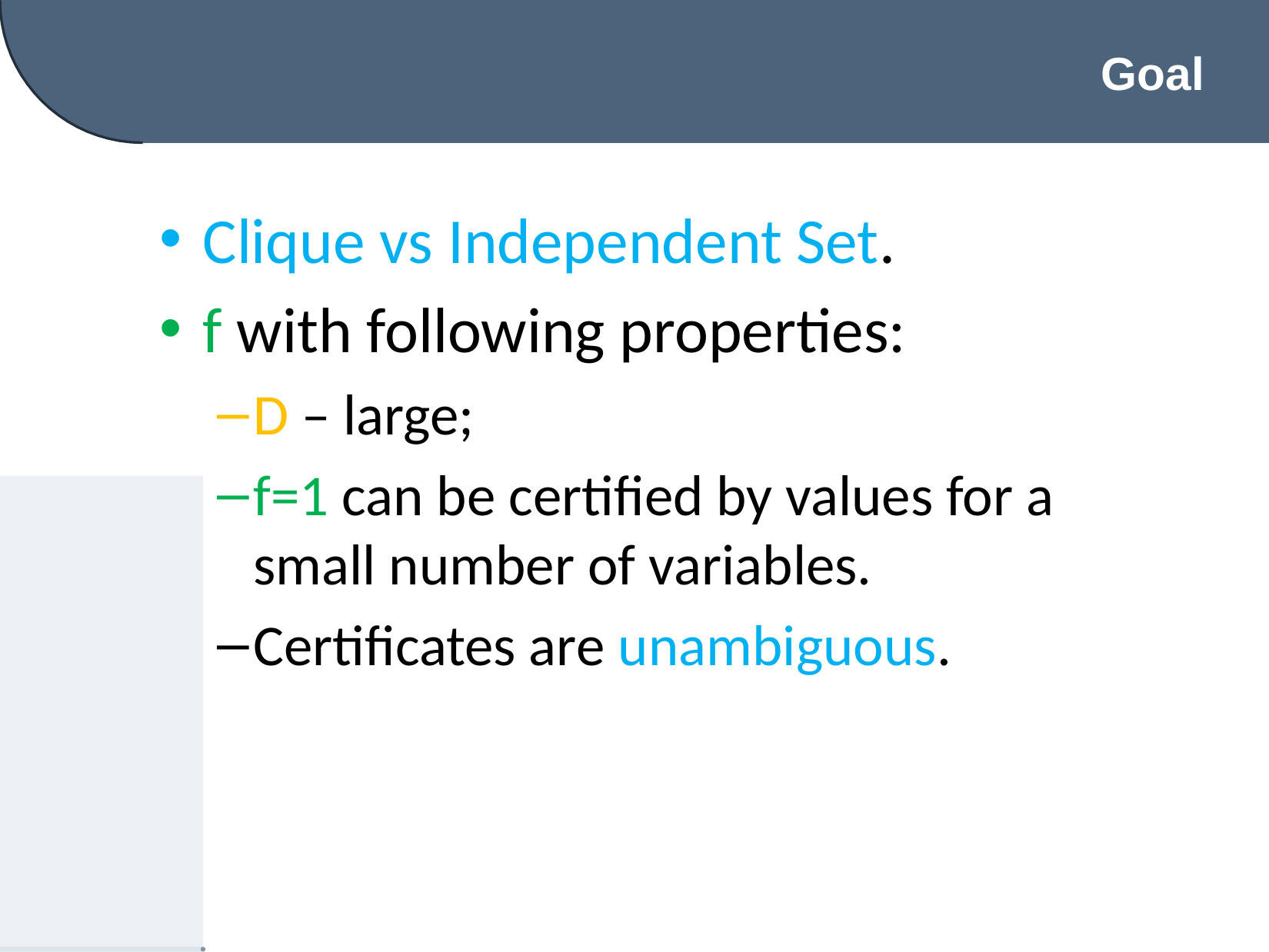

Goal
Clique vs Independent Set.
f with following properties:
D – large;
f=1 can be certified by values for a small number of variables.
Certificates are unambiguous.